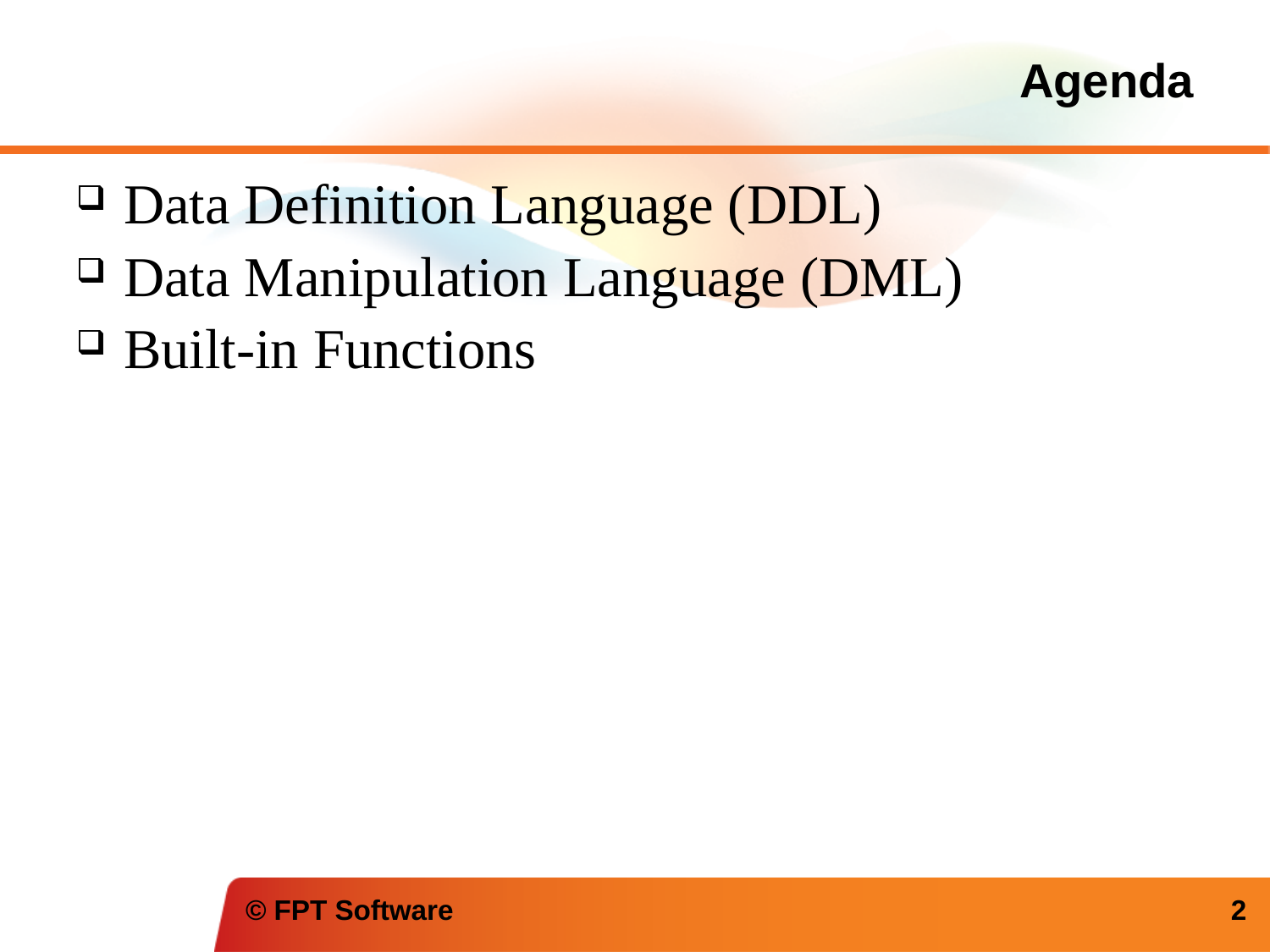

# Agenda
Data Definition Language (DDL)
Data Manipulation Language (DML)
Built-in Functions